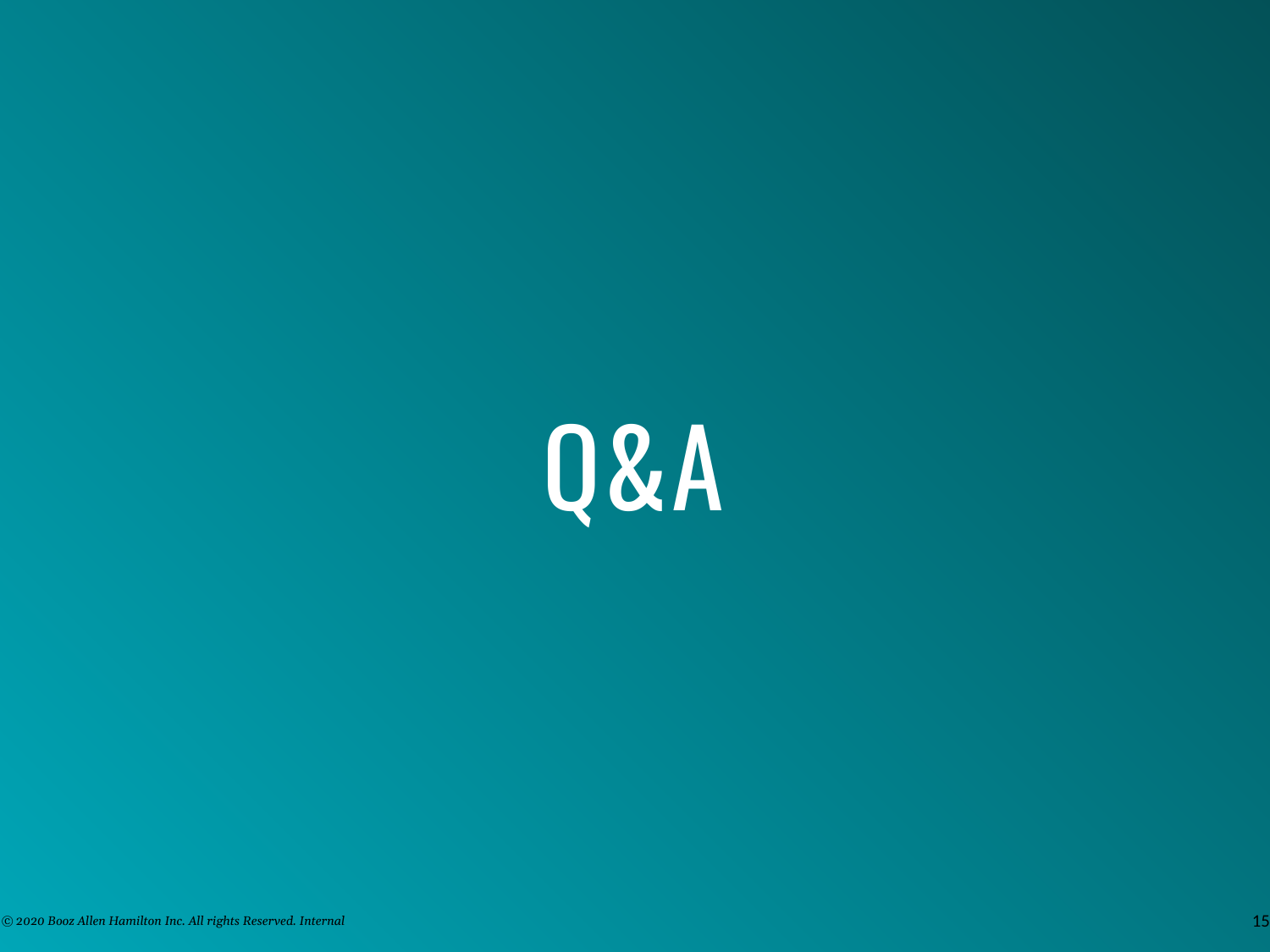

# Q&A
© 2020 Booz Allen Hamilton Inc. All rights Reserved. Internal
15